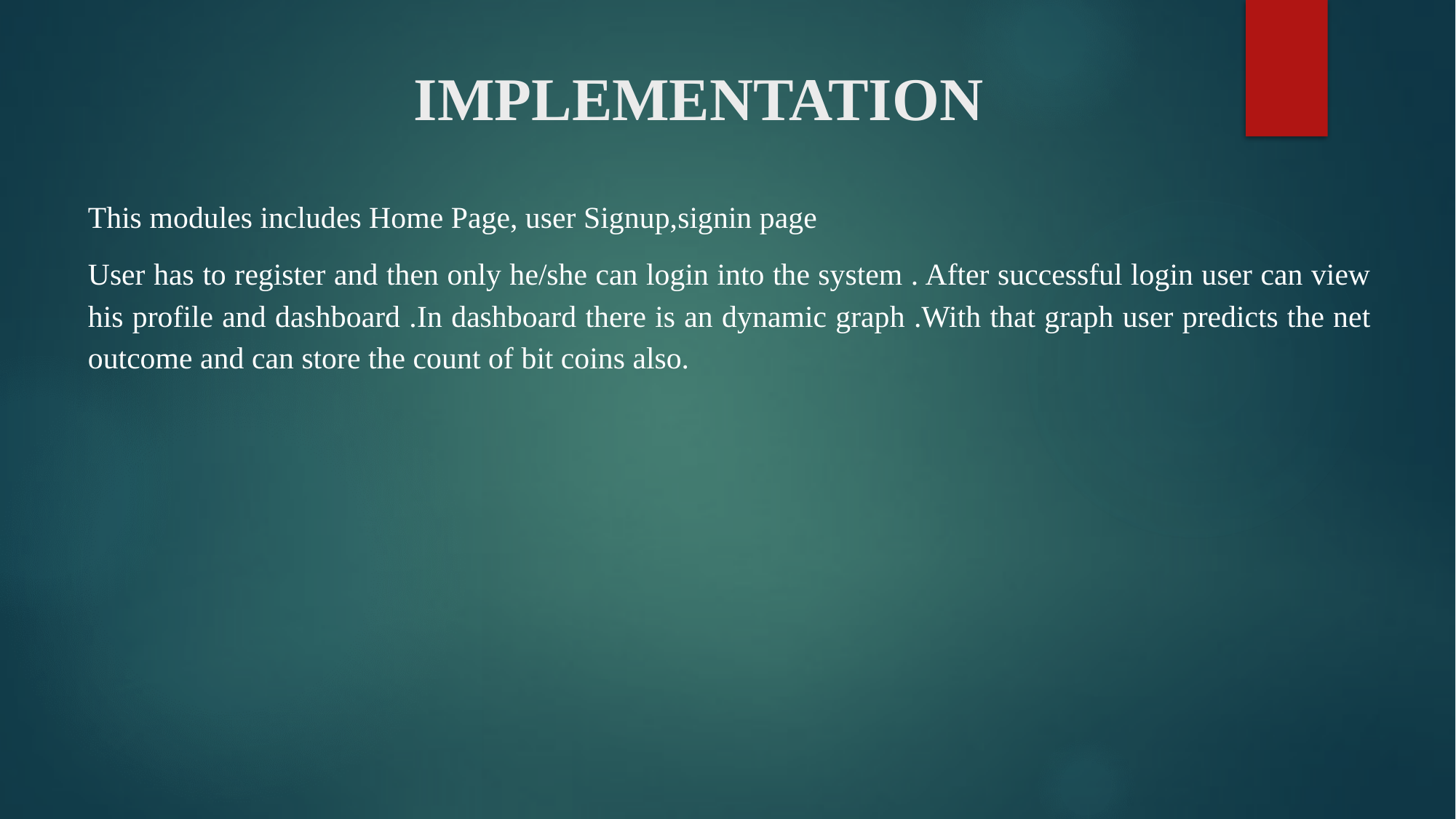

# IMPLEMENTATION
This modules includes Home Page, user Signup,signin page
User has to register and then only he/she can login into the system . After successful login user can view his profile and dashboard .In dashboard there is an dynamic graph .With that graph user predicts the net outcome and can store the count of bit coins also.